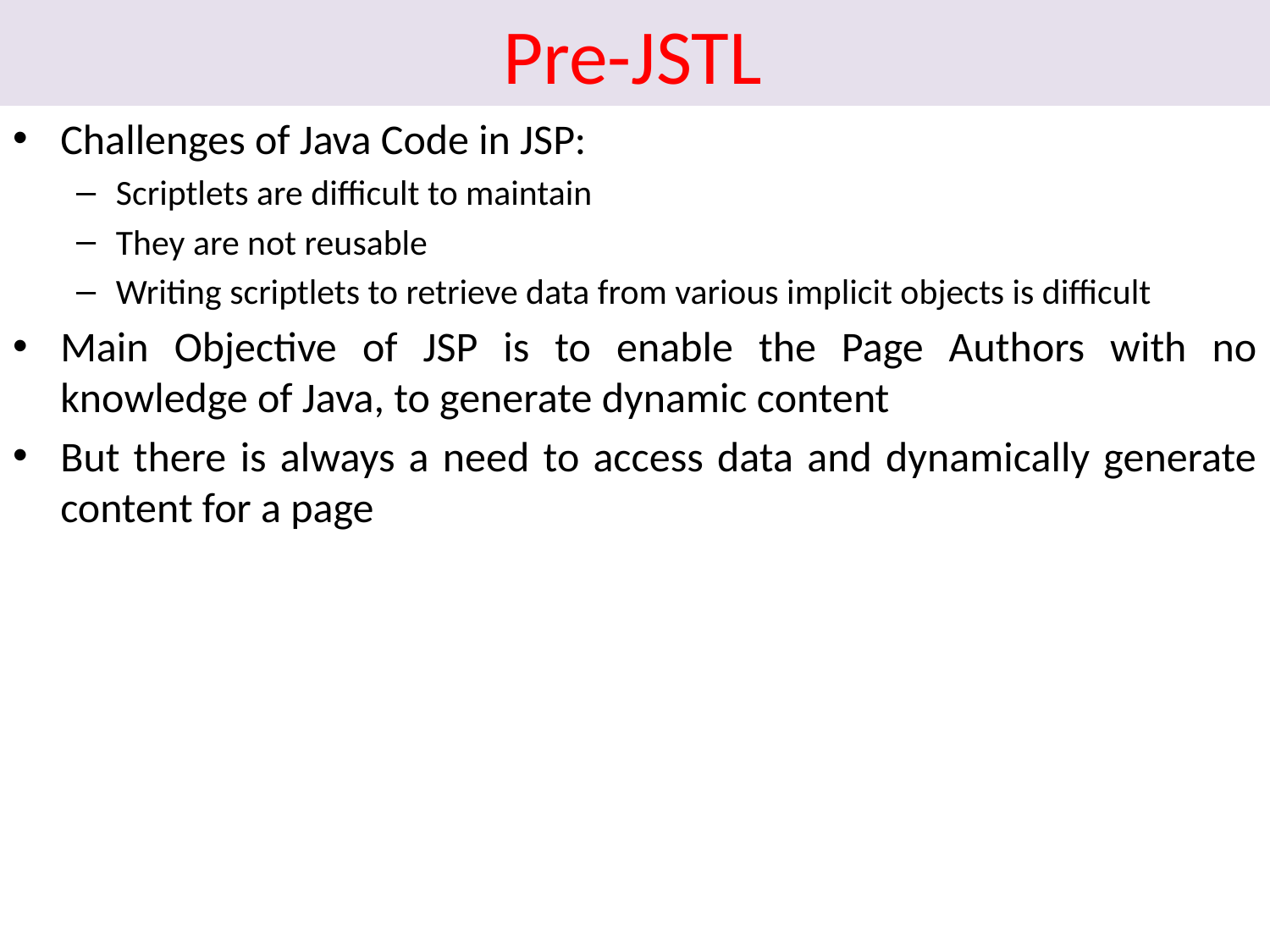

# Pre-JSTL
Challenges of Java Code in JSP:
Scriptlets are difficult to maintain
They are not reusable
Writing scriptlets to retrieve data from various implicit objects is difficult
Main Objective of JSP is to enable the Page Authors with no knowledge of Java, to generate dynamic content
But there is always a need to access data and dynamically generate content for a page

3